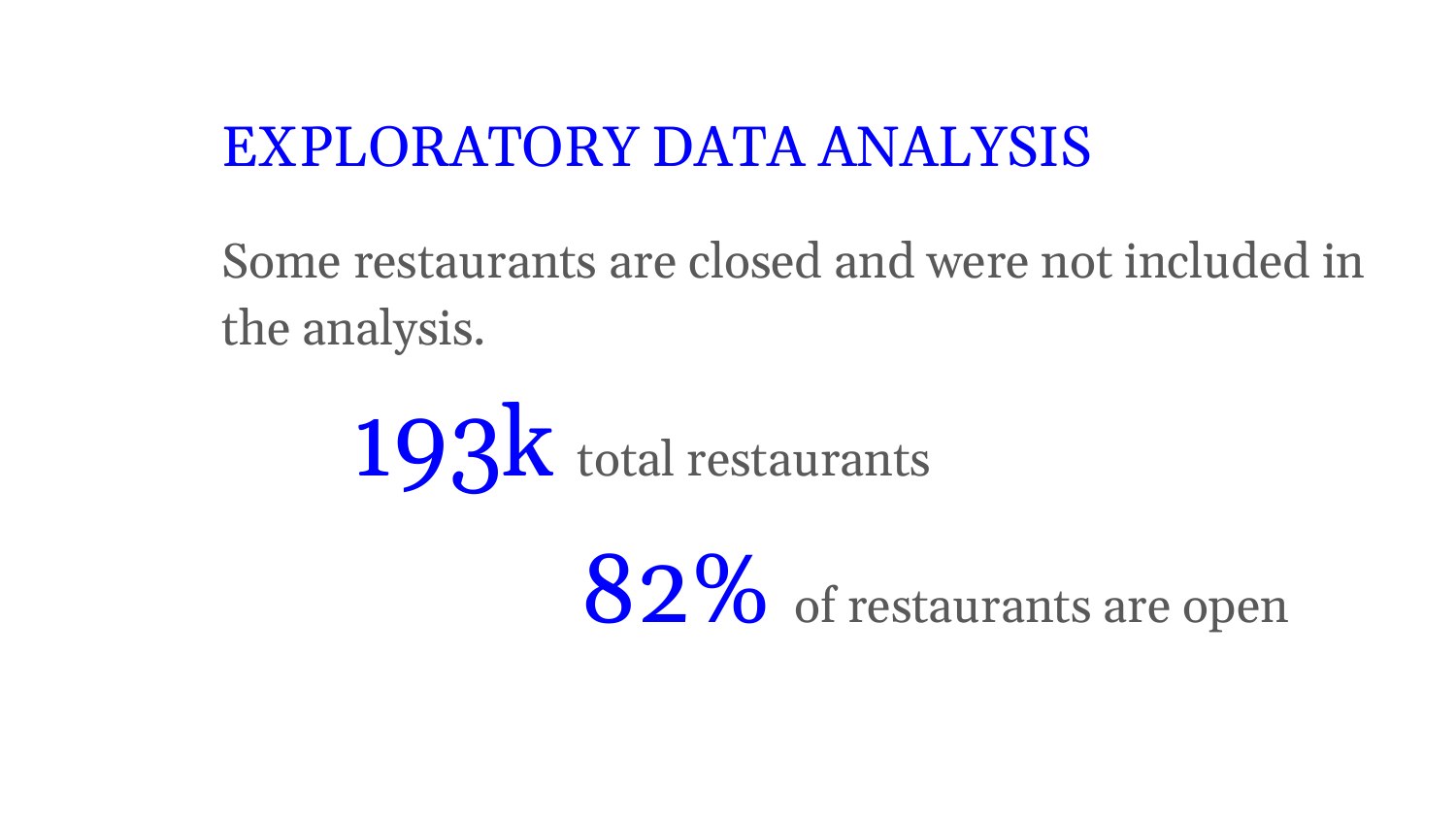

# EXPLORATORY DATA ANALYSIS

Some restaurants are closed and were not included in the analysis.
193k total restaurants
82% of restaurants are open